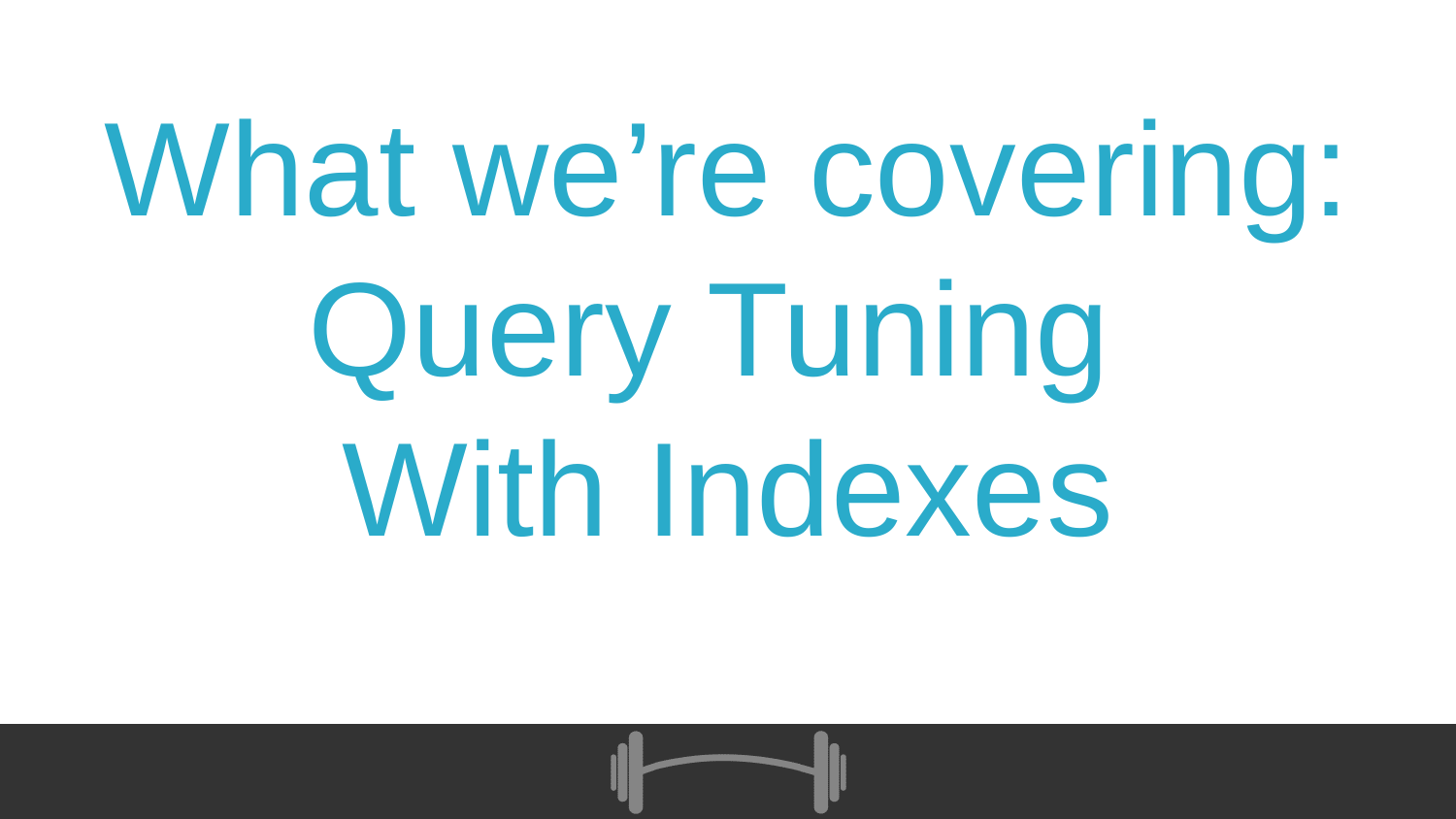

# What we’re covering: Query Tuning With Indexes